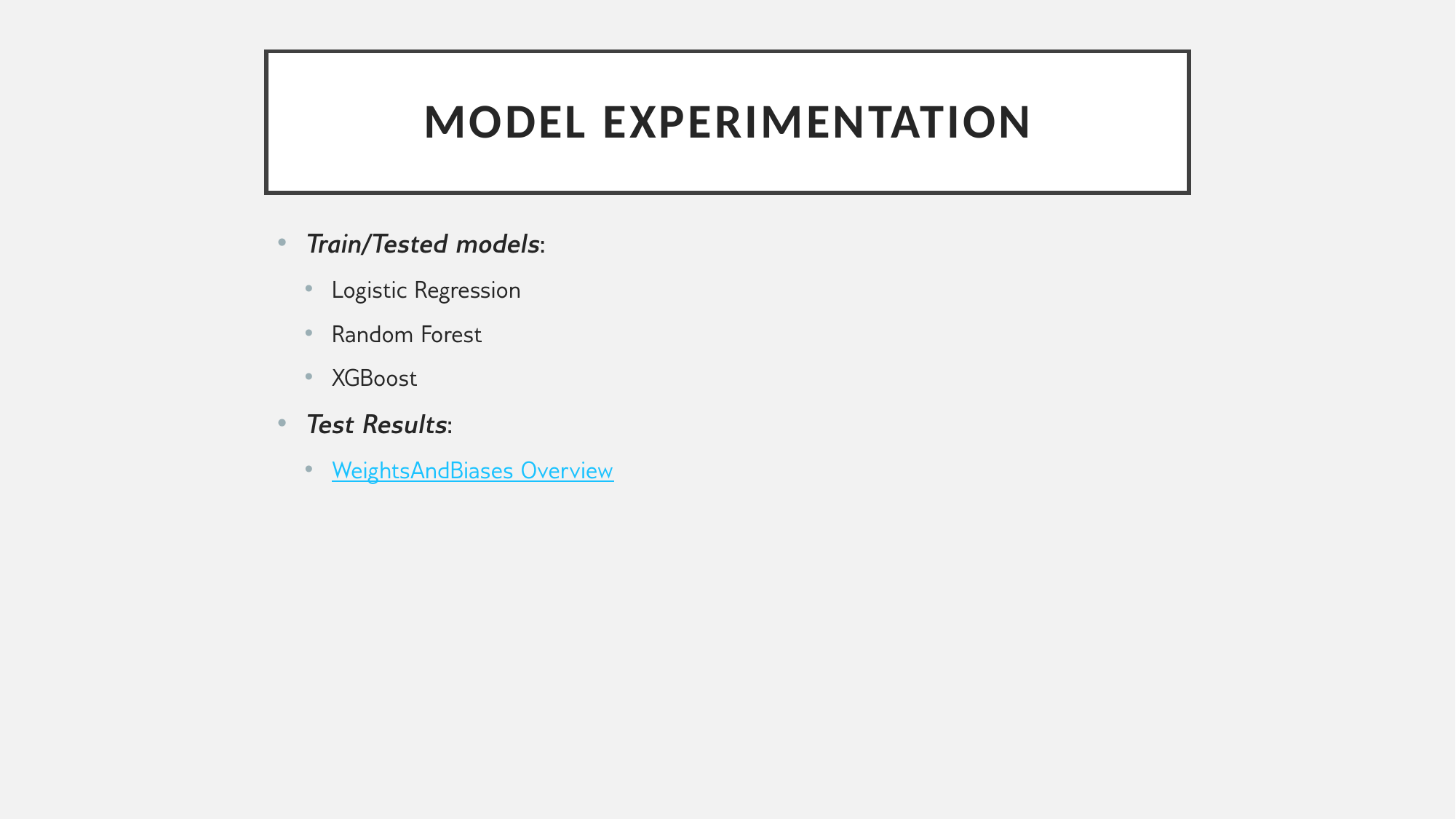

# Model Experimentation
Train/Tested models:
Logistic Regression
Random Forest
XGBoost
Test Results:
WeightsAndBiases Overview